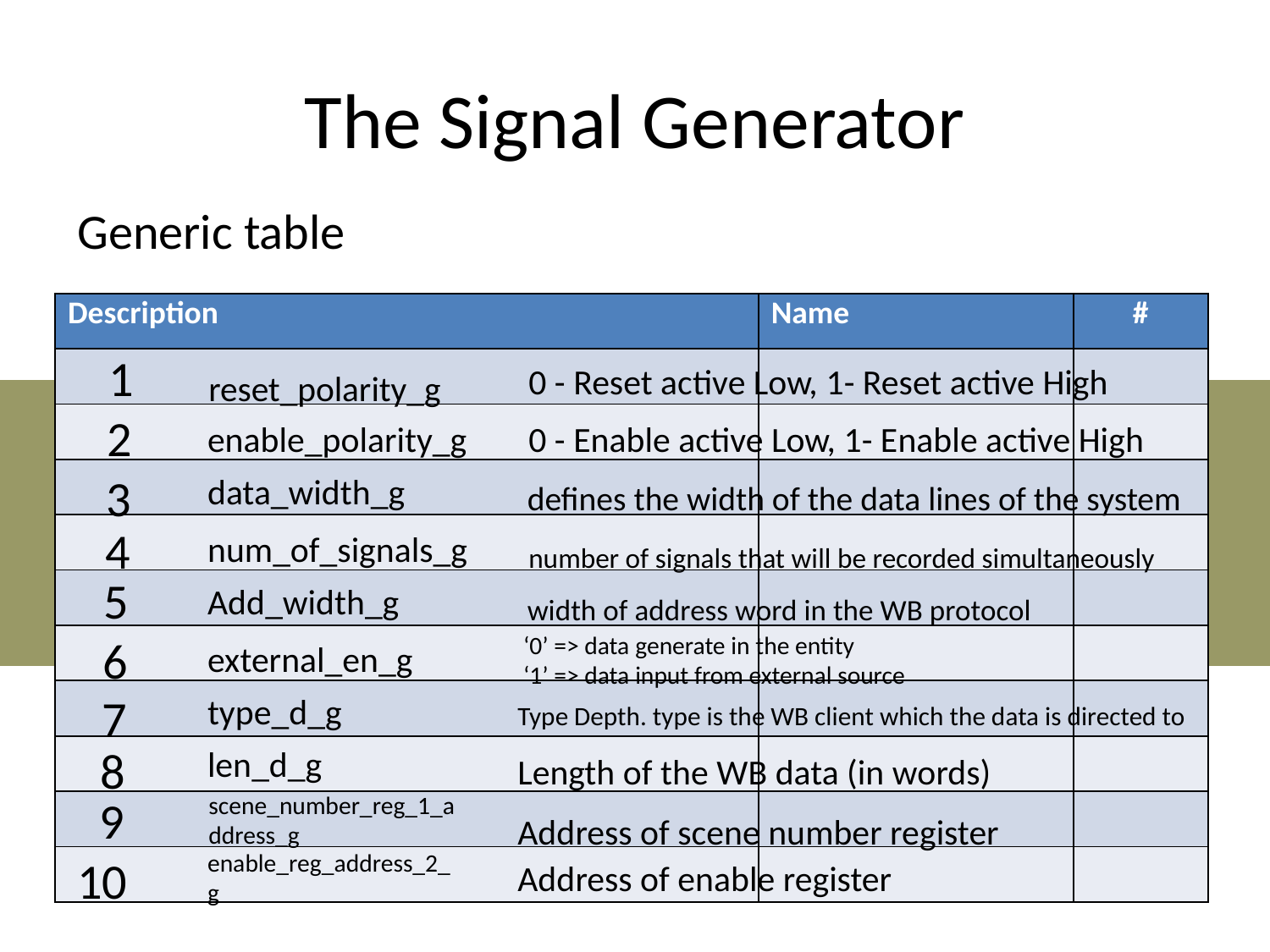

# The Signal Generator
Generic table
| Description | Name | # |
| --- | --- | --- |
|  |  |  |
|  |  |  |
|  |  |  |
|  |  |  |
|  |  |  |
|  |  |  |
|  |  |  |
|  |  |  |
|  |  |  |
|  |  |  |
1
0 - Reset active Low, 1- Reset active High
reset_polarity_g
2
enable_polarity_g
0 - Enable active Low, 1- Enable active High
3
data_width_g
defines the width of the data lines of the system
4
num_of_signals_g
number of signals that will be recorded simultaneously
5
Add_width_g
width of address word in the WB protocol

6
‘0’ => data generate in the entity
‘1’ => data input from external source

external_en_g
7
type_d_g
Type Depth. type is the WB client which the data is directed to
8
len_d_g
Length of the WB data (in words)
9
scene_number_reg_1_address_g
Address of scene number register
enable_reg_address_2_g
10
Address of enable register